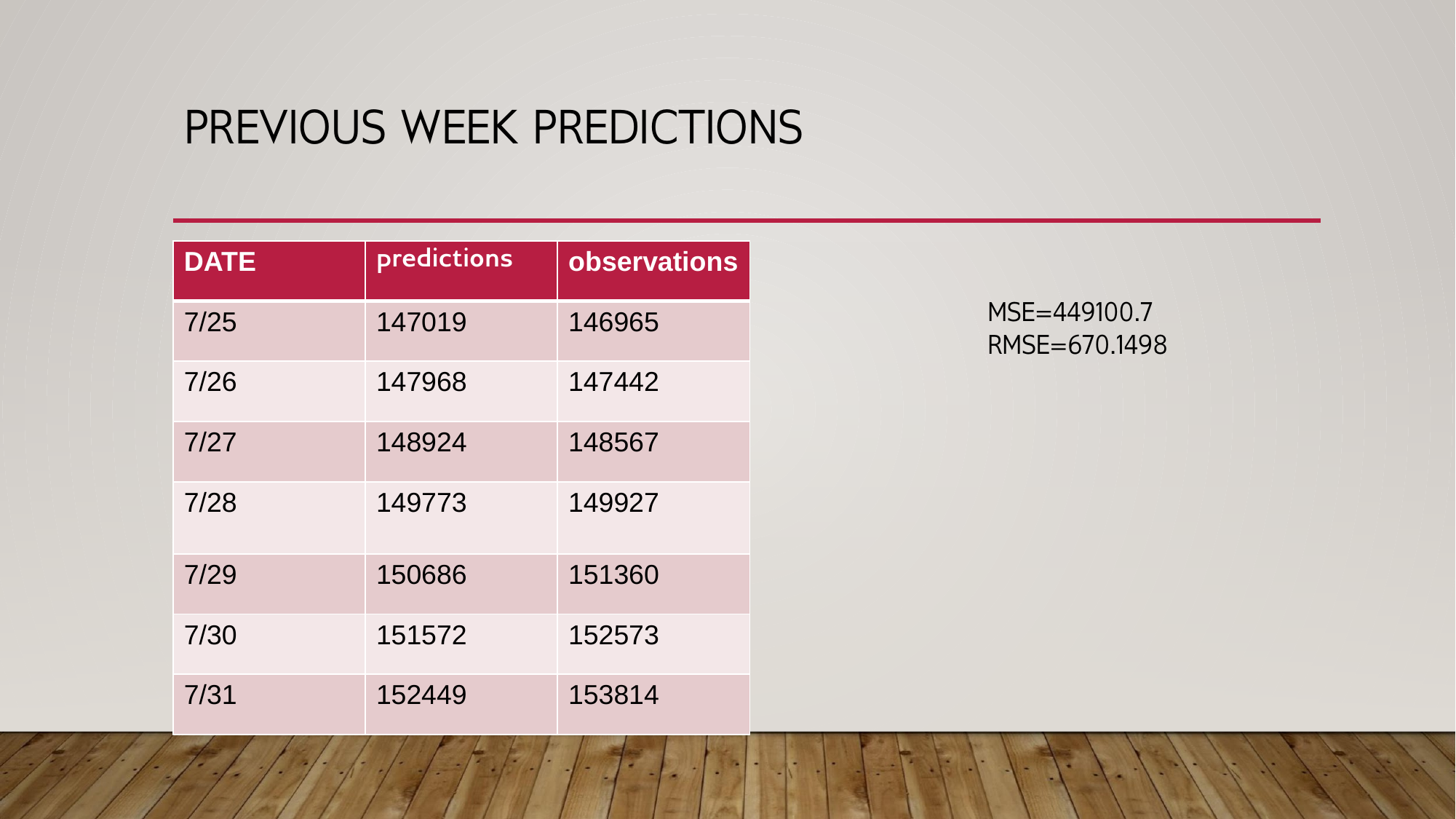

# PREVIOUS WEEK PREDICTIONS
| DATE | predictions | observations |
| --- | --- | --- |
| 7/25 | 147019 | 146965 |
| 7/26 | 147968 | 147442 |
| 7/27 | 148924 | 148567 |
| 7/28 | 149773 | 149927 |
| 7/29 | 150686 | 151360 |
| 7/30 | 151572 | 152573 |
| 7/31 | 152449 | 153814 |
MSE=449100.7
RMSE=670.1498